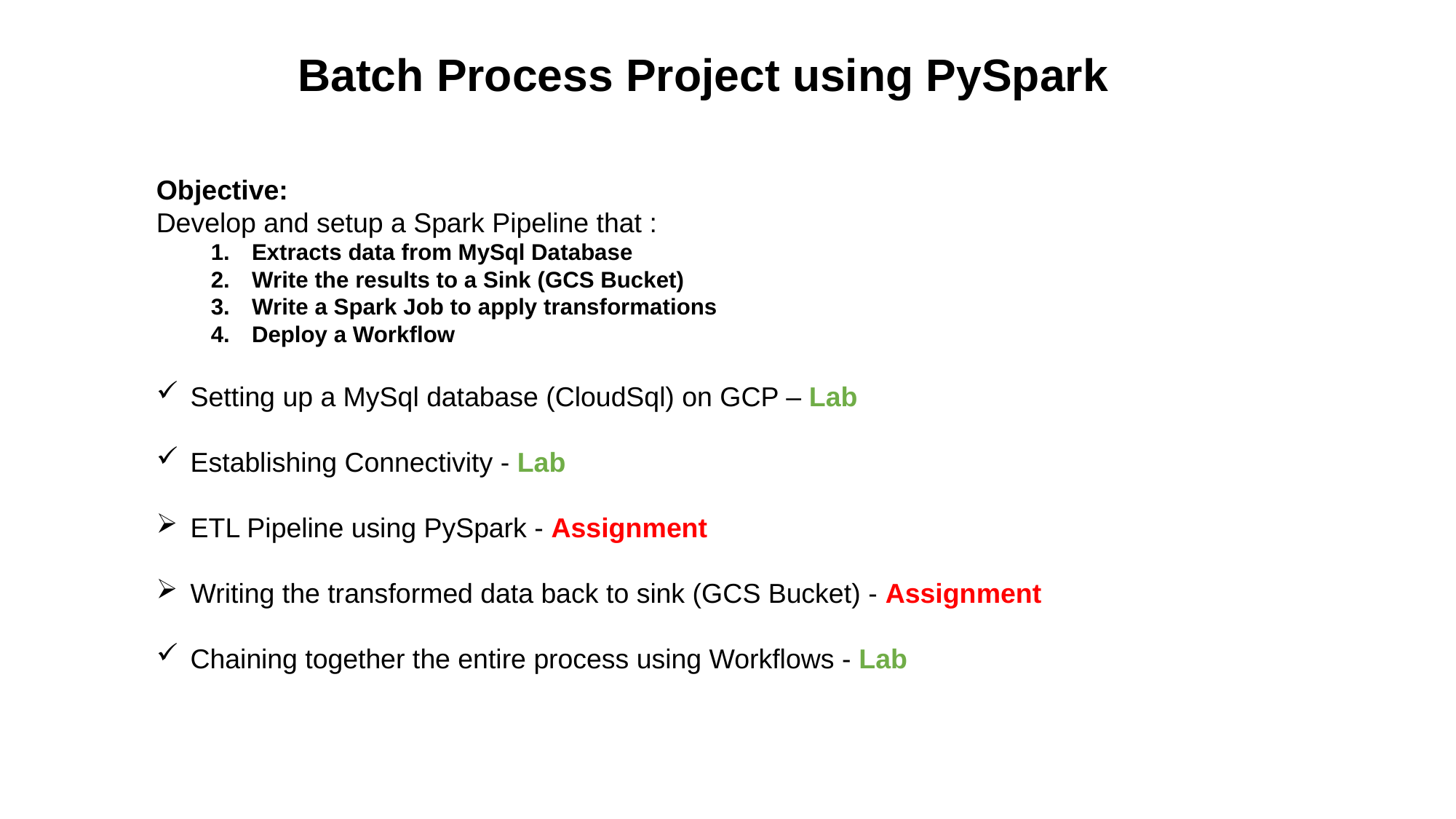

Batch Process Project using PySpark
Objective:
Develop and setup a Spark Pipeline that :
Extracts data from MySql Database
Write the results to a Sink (GCS Bucket)
Write a Spark Job to apply transformations
Deploy a Workflow

Setting up a MySql database (CloudSql) on GCP – Lab

Establishing Connectivity - Lab

ETL Pipeline using PySpark - Assignment

Writing the transformed data back to sink (GCS Bucket) - Assignment

Chaining together the entire process using Workflows - Lab